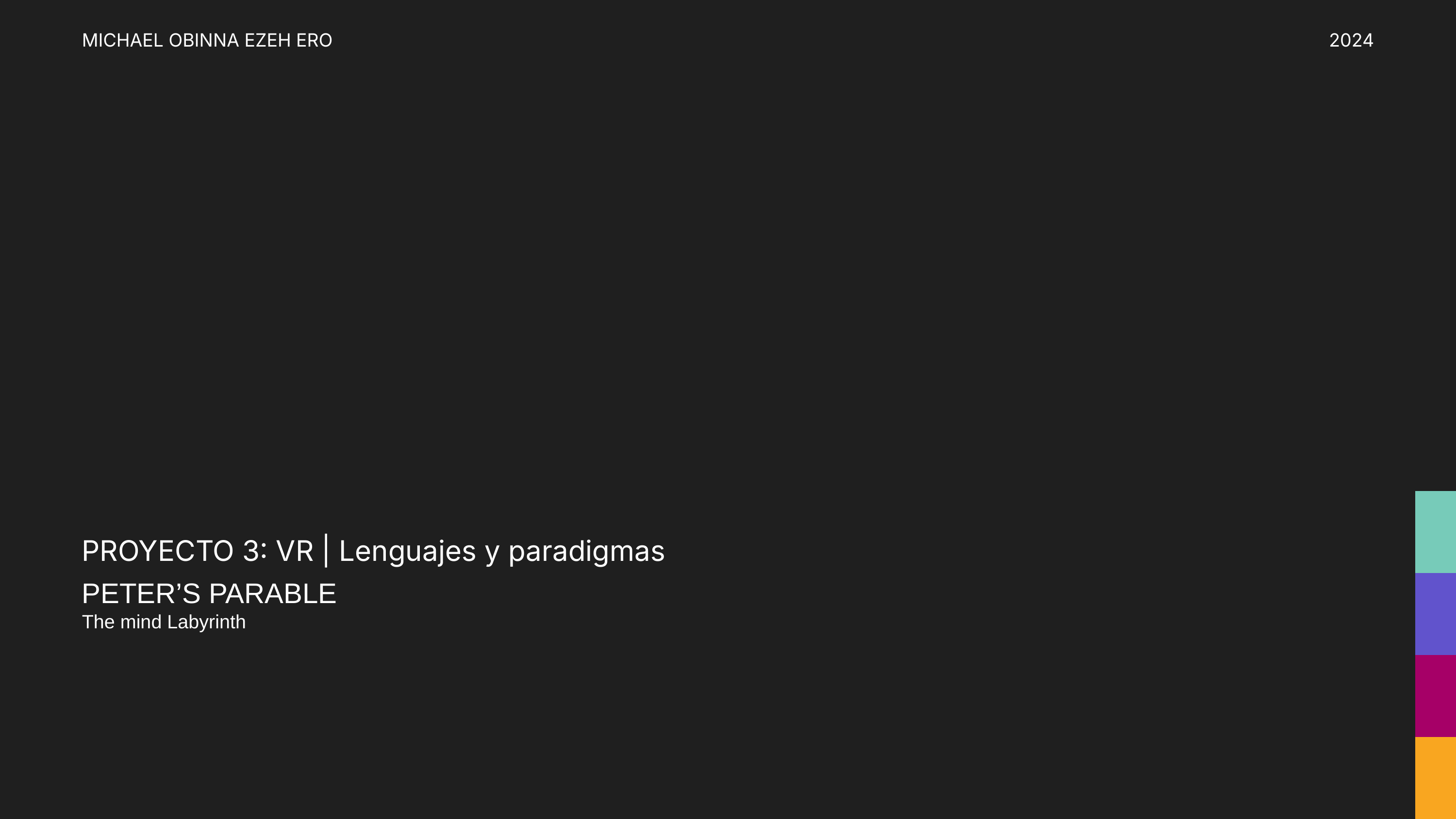

MICHAEL OBINNA EZEH ERO
2024

PROYECTO 3: VR | Lenguajes y paradigmas

PETER’S PARABLE

The mind Labyrinth